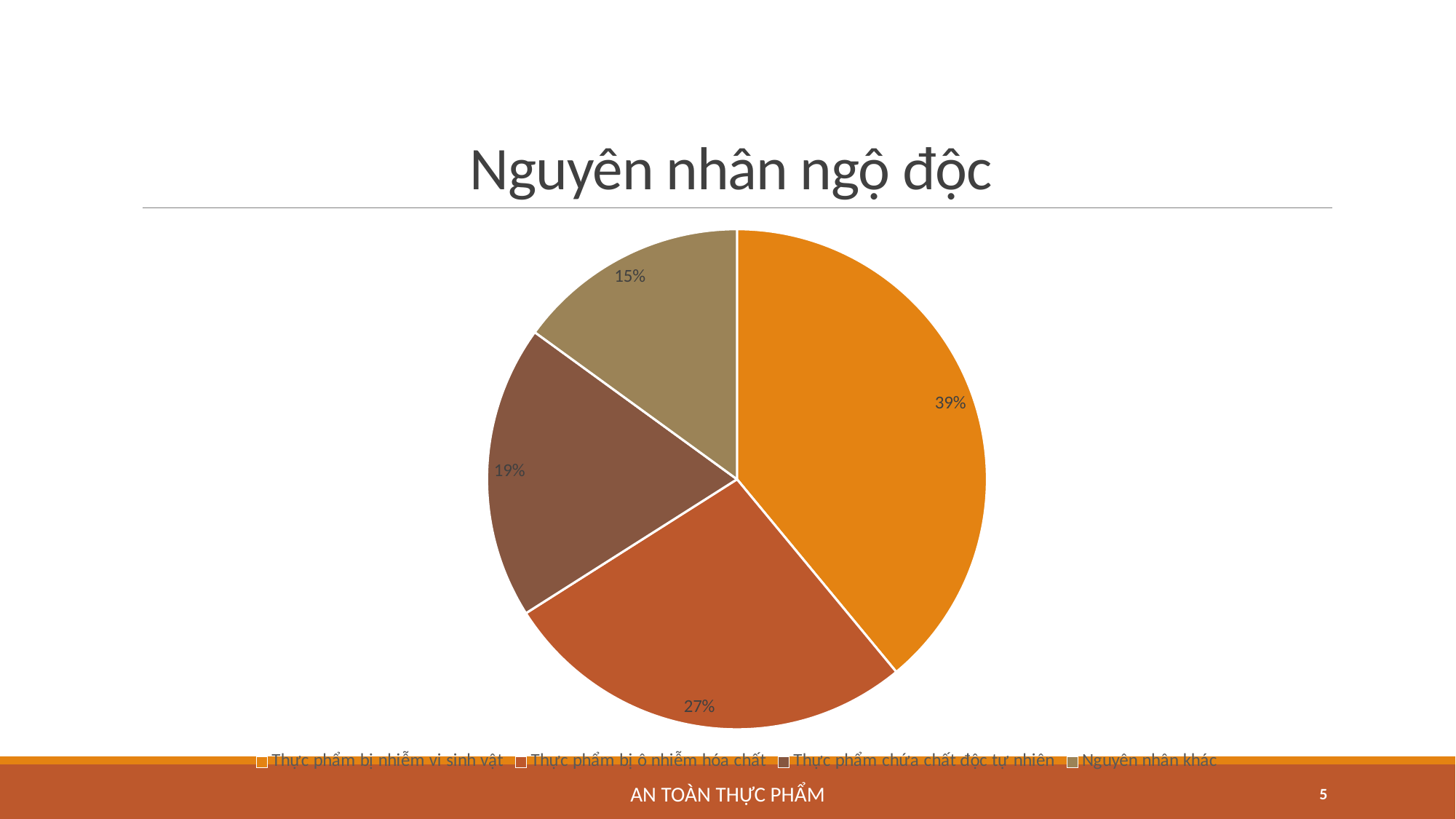

# Nguyên nhân ngộ độc

### Chart

| Category | Column1 |
|---|---|
| Thực phẩm bị nhiễm vi sinh vật | 0.39 |
| Thực phẩm bị ô nhiễm hóa chất | 0.27 |
| Thực phẩm chứa chất độc tự nhiên | 0.19 |
| Nguyên nhân khác | 0.15 |
An toàn thực phẩm
5